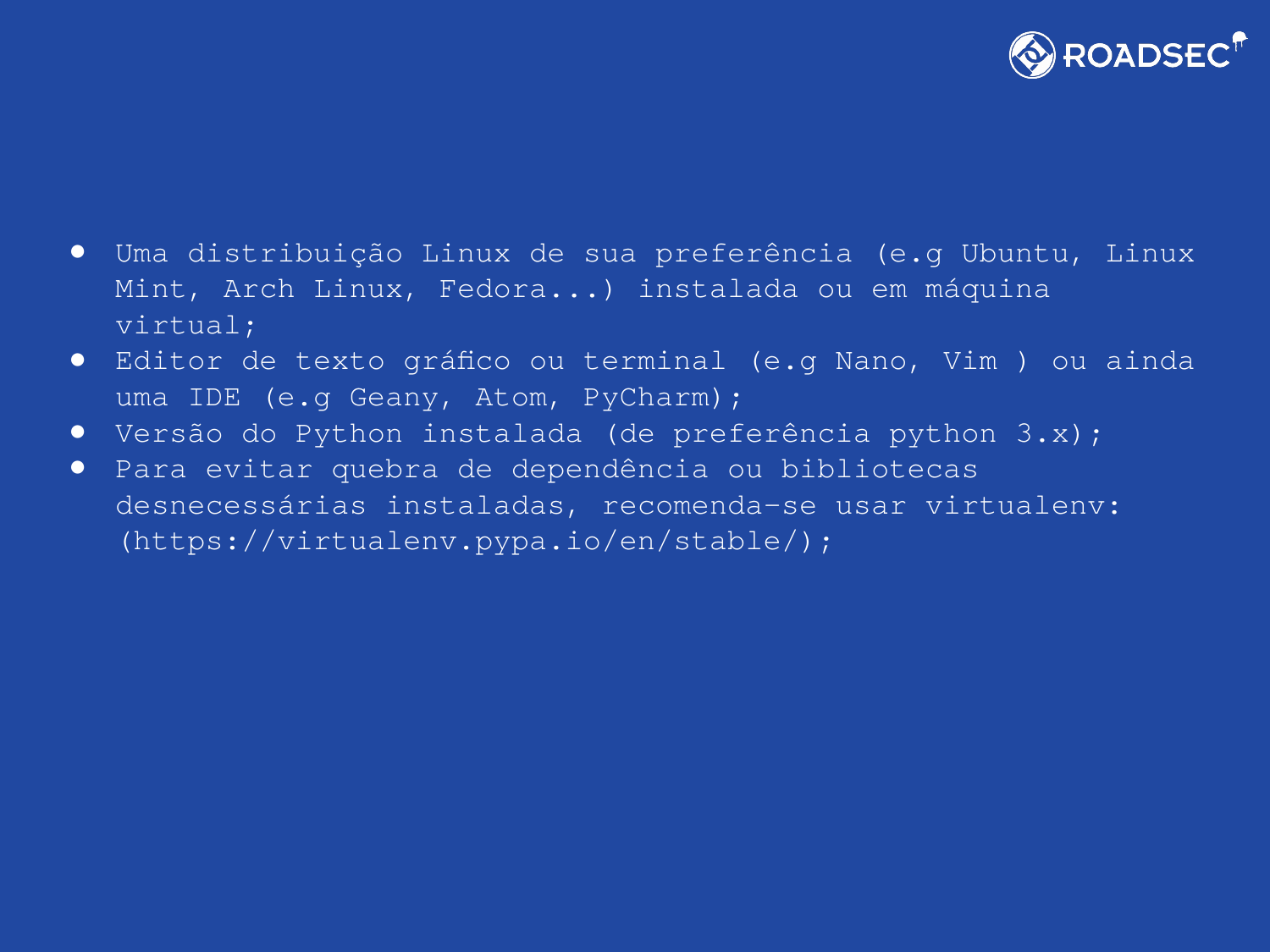

#
Uma distribuição Linux de sua preferência (e.g Ubuntu, Linux Mint, Arch Linux, Fedora...) instalada ou em máquina virtual;
Editor de texto gráfico ou terminal (e.g Nano, Vim ) ou ainda uma IDE (e.g Geany, Atom, PyCharm);
Versão do Python instalada (de preferência python 3.x);
Para evitar quebra de dependência ou bibliotecas desnecessárias instaladas, recomenda-se usar virtualenv: (https://virtualenv.pypa.io/en/stable/);